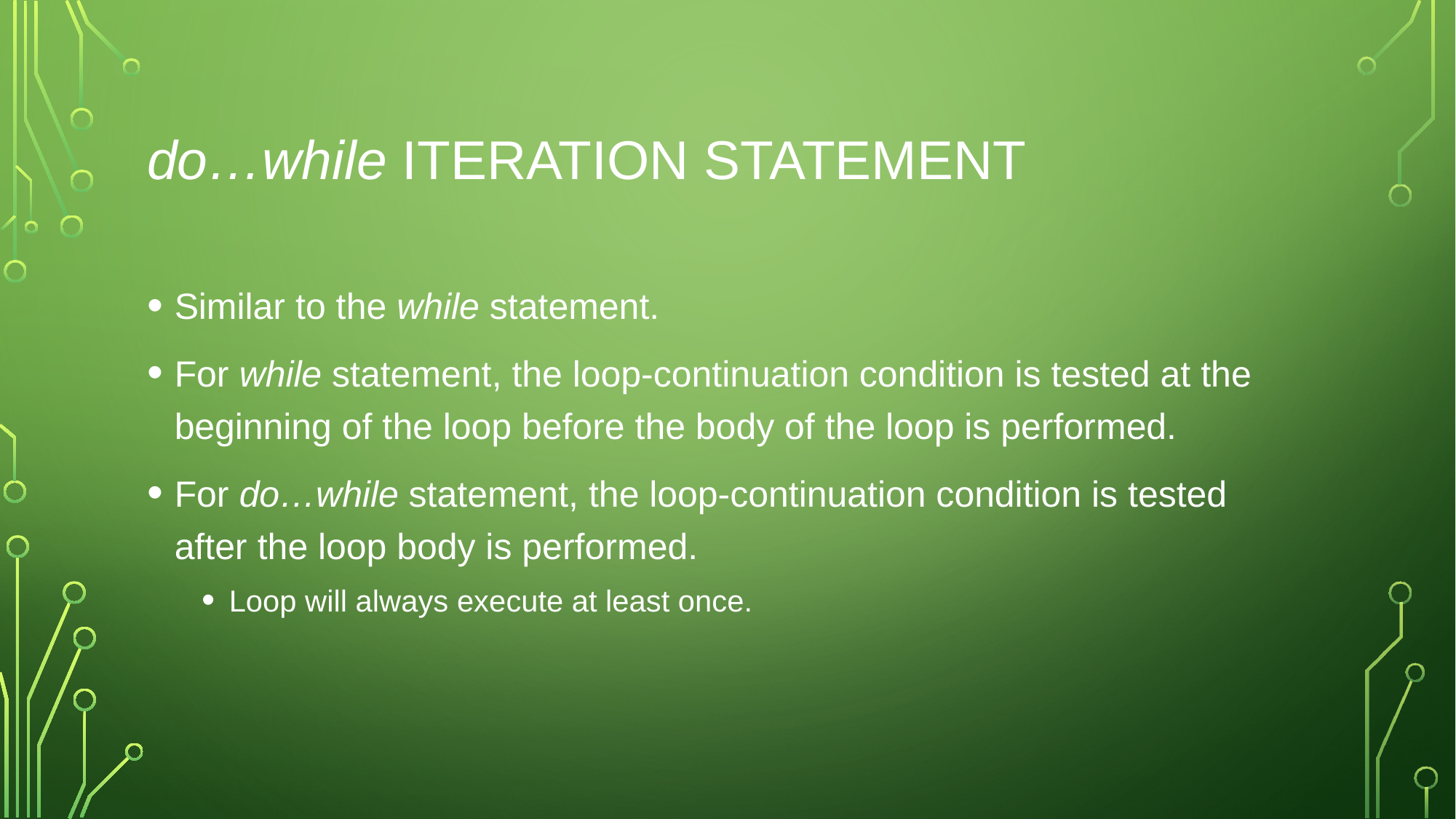

# do…while iteration statement
Similar to the while statement.
For while statement, the loop-continuation condition is tested at the beginning of the loop before the body of the loop is performed.
For do…while statement, the loop-continuation condition is tested after the loop body is performed.
Loop will always execute at least once.